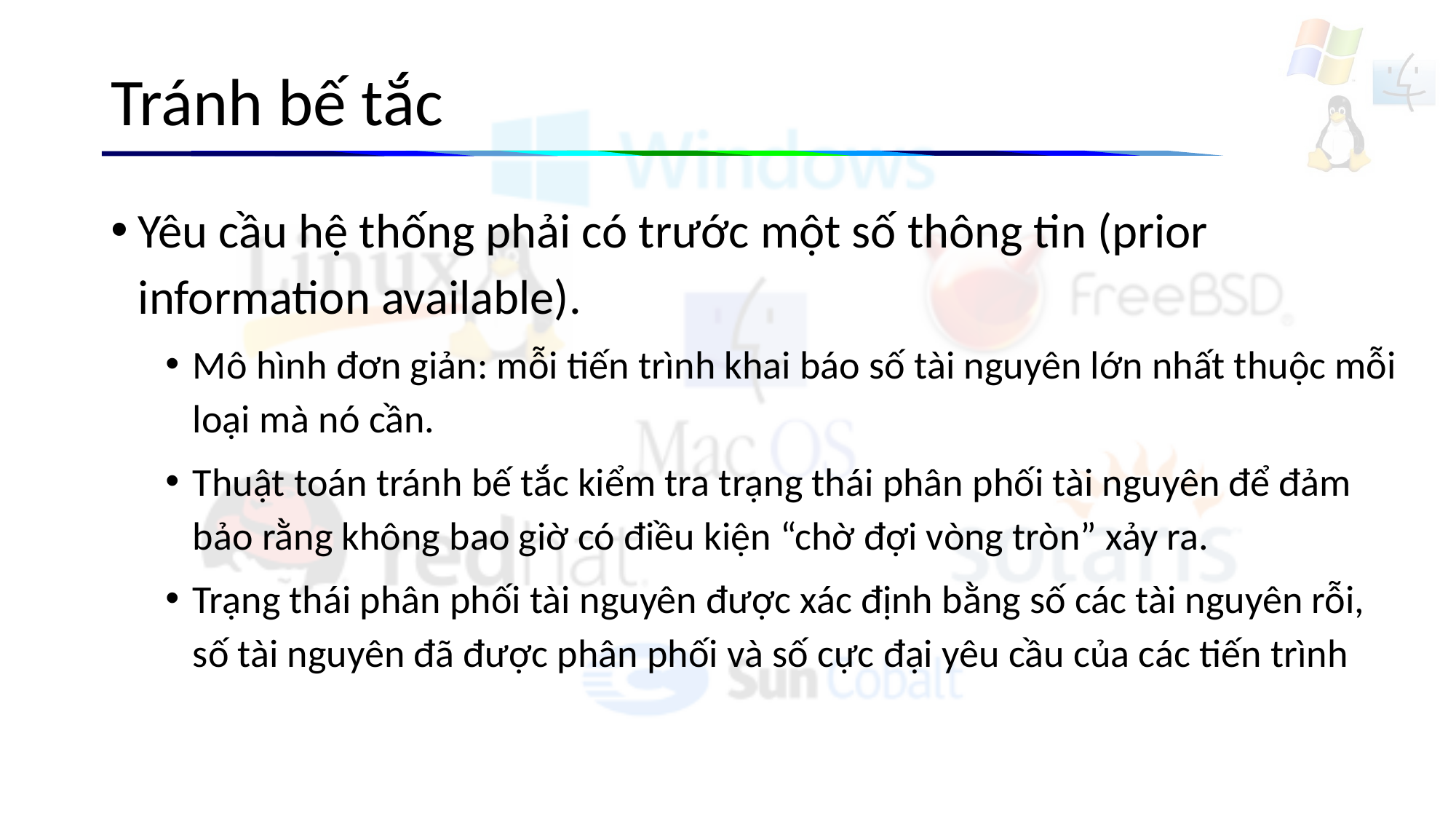

# Tránh bế tắc
Yêu cầu hệ thống phải có trước một số thông tin (prior information available).
Mô hình đơn giản: mỗi tiến trình khai báo số tài nguyên lớn nhất thuộc mỗi loại mà nó cần.
Thuật toán tránh bế tắc kiểm tra trạng thái phân phối tài nguyên để đảm bảo rằng không bao giờ có điều kiện “chờ đợi vòng tròn” xảy ra.
Trạng thái phân phối tài nguyên được xác định bằng số các tài nguyên rỗi, số tài nguyên đã được phân phối và số cực đại yêu cầu của các tiến trình